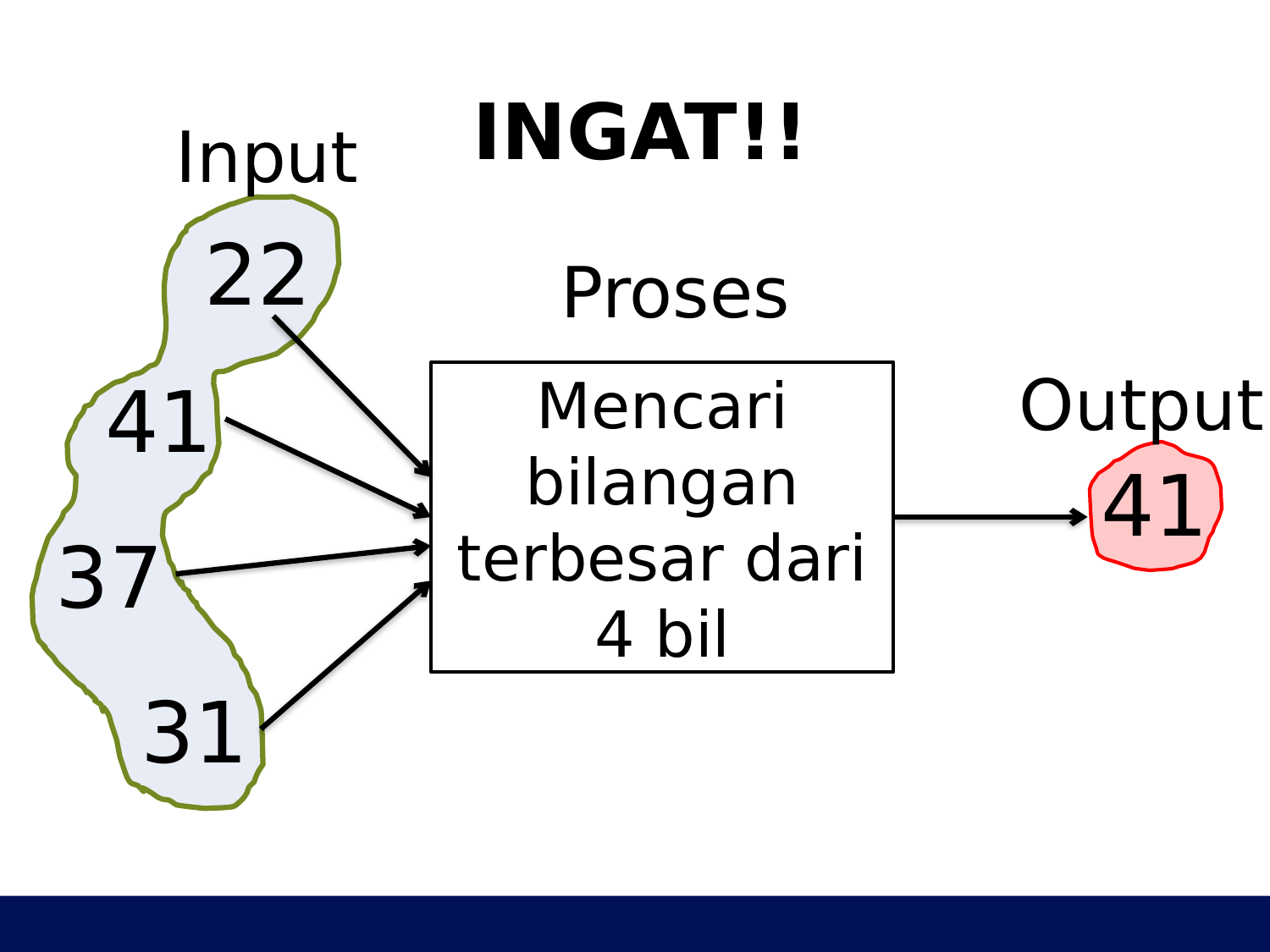

INGAT!!
Input
22
Proses
Output
41
Mencari bilangan terbesar dari 4 bil
41
37
31